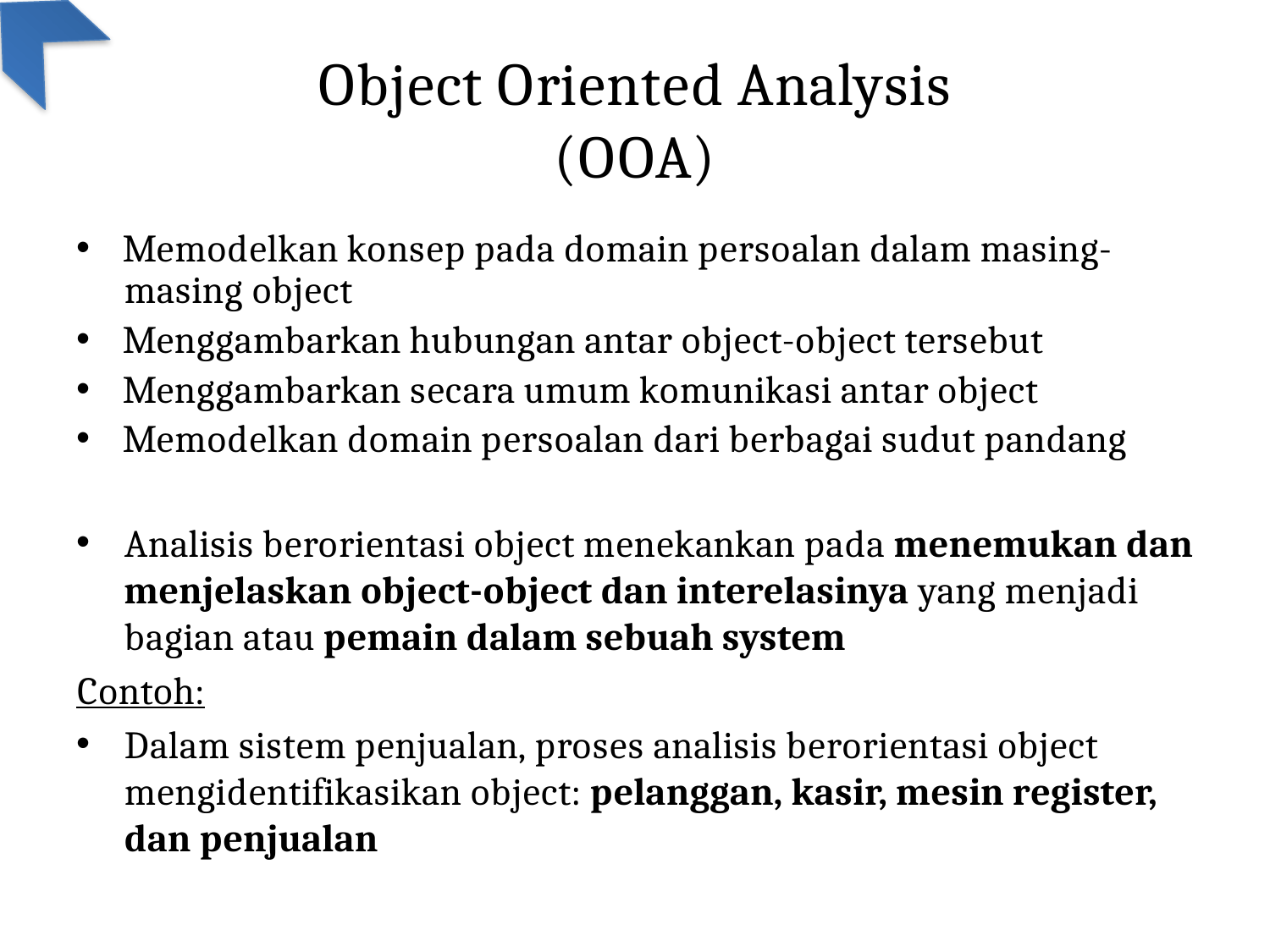

# Object Oriented Analysis (OOA)
Memodelkan konsep pada domain persoalan dalam masing-masing object
Menggambarkan hubungan antar object-object tersebut
Menggambarkan secara umum komunikasi antar object
Memodelkan domain persoalan dari berbagai sudut pandang

Analisis berorientasi object menekankan pada menemukan dan menjelaskan object-object dan interelasinya yang menjadi bagian atau pemain dalam sebuah system
Contoh:
Dalam sistem penjualan, proses analisis berorientasi object mengidentifikasikan object: pelanggan, kasir, mesin register, dan penjualan